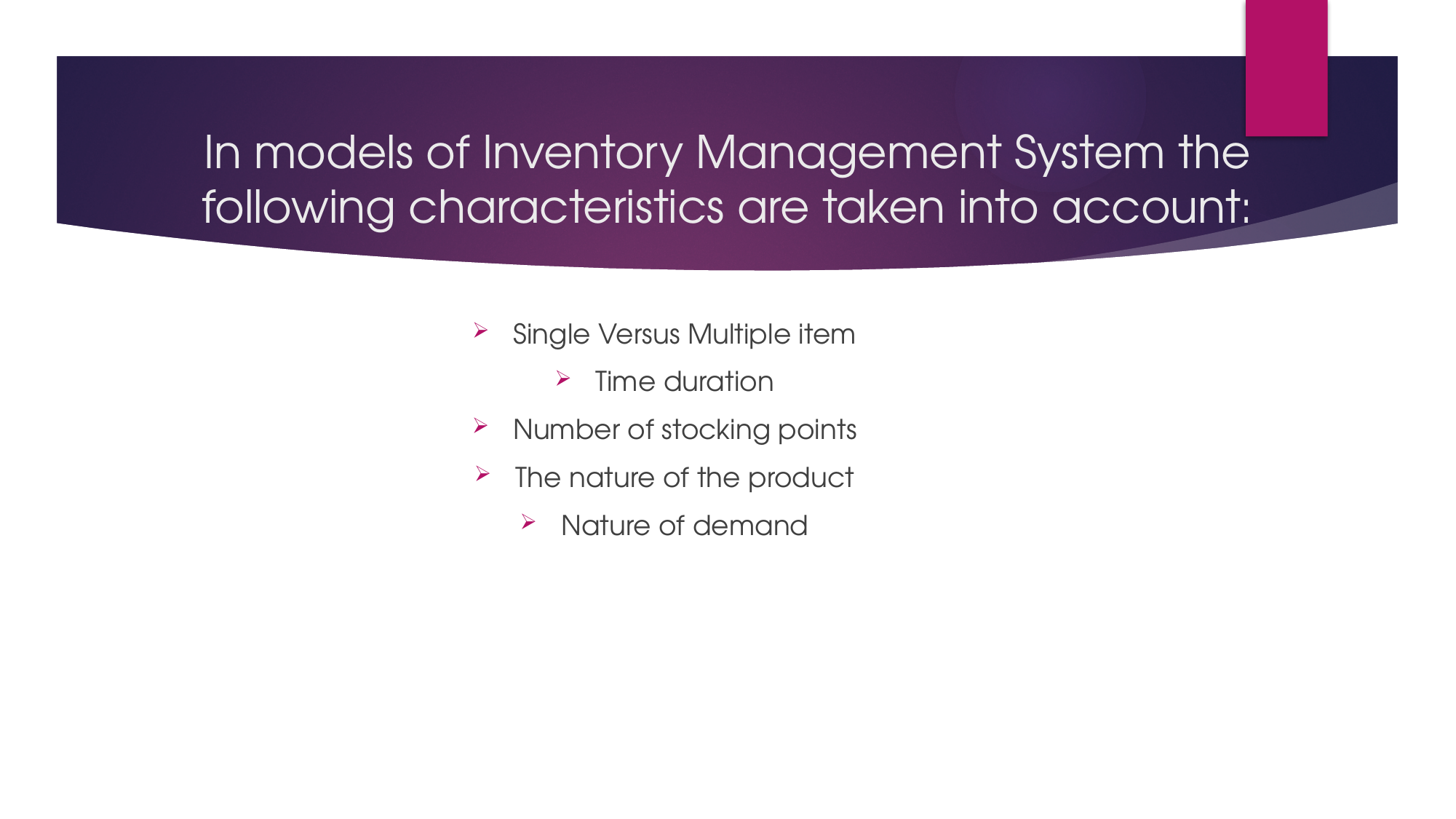

# In models of Inventory Management System the following characteristics are taken into account:
Single Versus Multiple item
Time duration
Number of stocking points
The nature of the product
Nature of demand